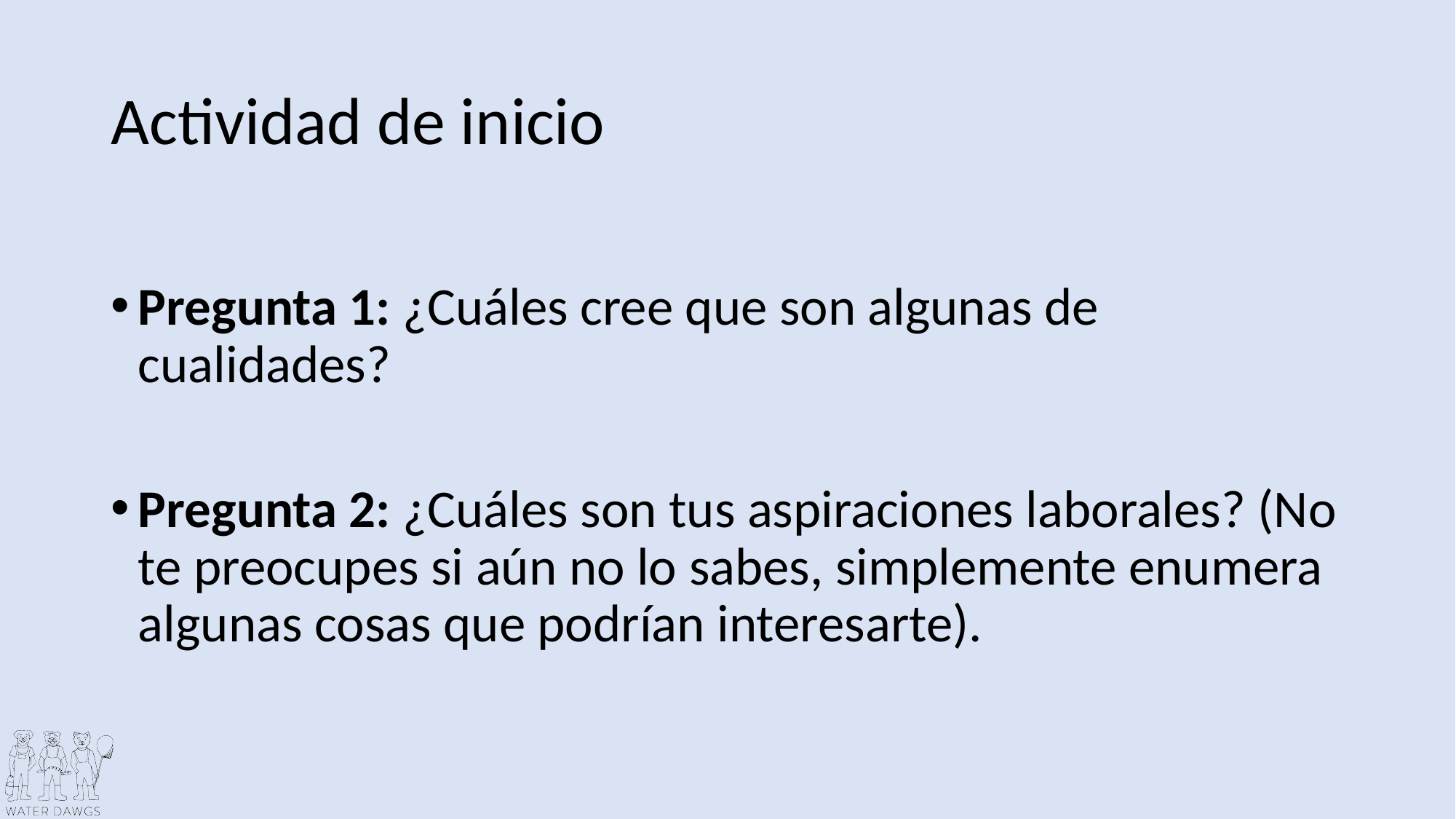

# Actividad de inicio
Pregunta 1: ¿Cuáles cree que son algunas de cualidades?

Pregunta 2: ¿Cuáles son tus aspiraciones laborales? (No te preocupes si aún no lo sabes, simplemente enumera algunas cosas que podrían interesarte).